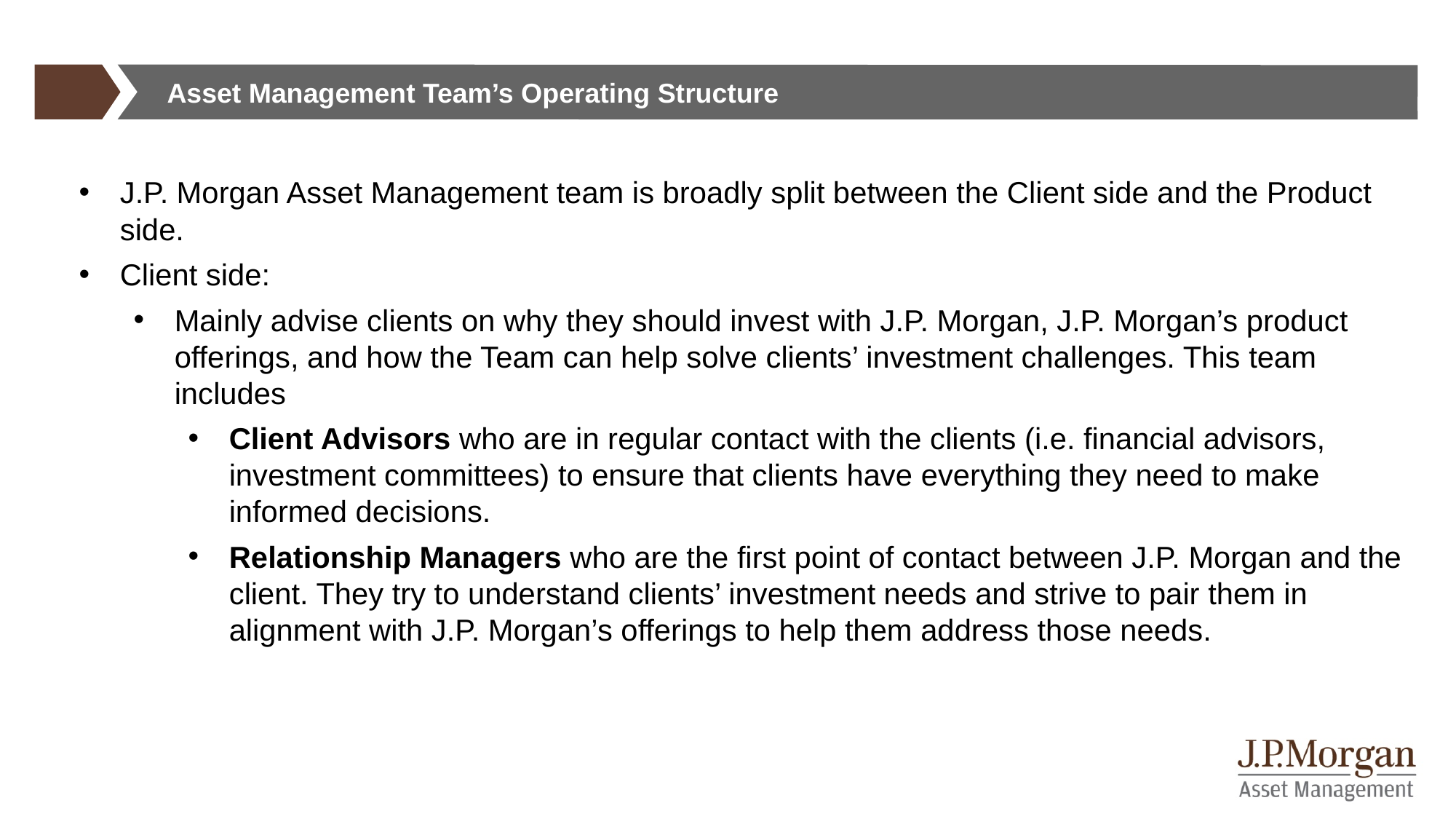

# Asset Management Team’s Operating Structure
J.P. Morgan Asset Management team is broadly split between the Client side and the Product side.
Client side:
Mainly advise clients on why they should invest with J.P. Morgan, J.P. Morgan’s product offerings, and how the Team can help solve clients’ investment challenges. This team includes
Client Advisors who are in regular contact with the clients (i.e. financial advisors, investment committees) to ensure that clients have everything they need to make informed decisions.
Relationship Managers who are the first point of contact between J.P. Morgan and the client. They try to understand clients’ investment needs and strive to pair them in alignment with J.P. Morgan’s offerings to help them address those needs.